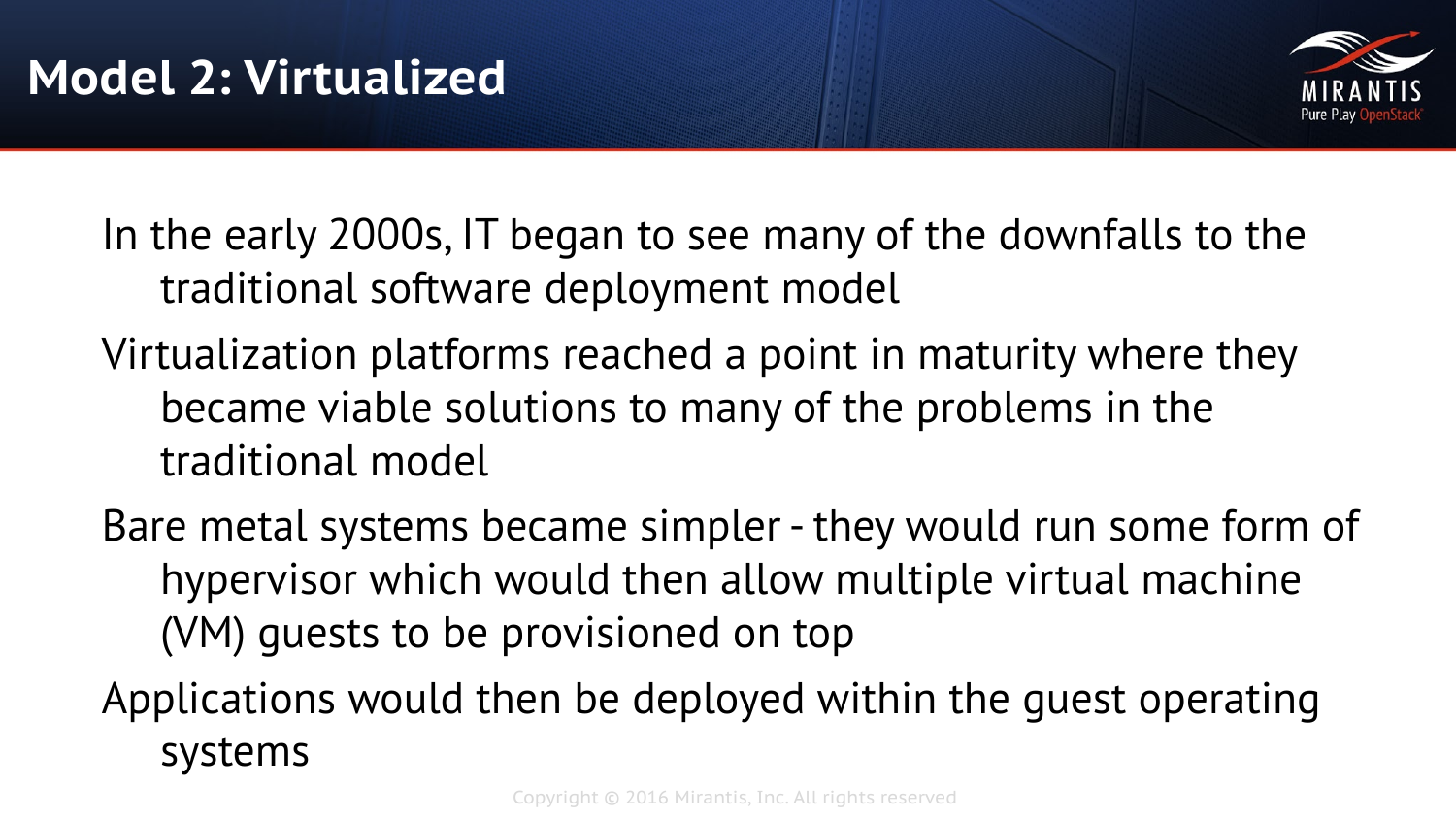

# Model 2: Virtualized
In the early 2000s, IT began to see many of the downfalls to the traditional software deployment model
Virtualization platforms reached a point in maturity where they became viable solutions to many of the problems in the traditional model
Bare metal systems became simpler - they would run some form of hypervisor which would then allow multiple virtual machine (VM) guests to be provisioned on top
Applications would then be deployed within the guest operating systems